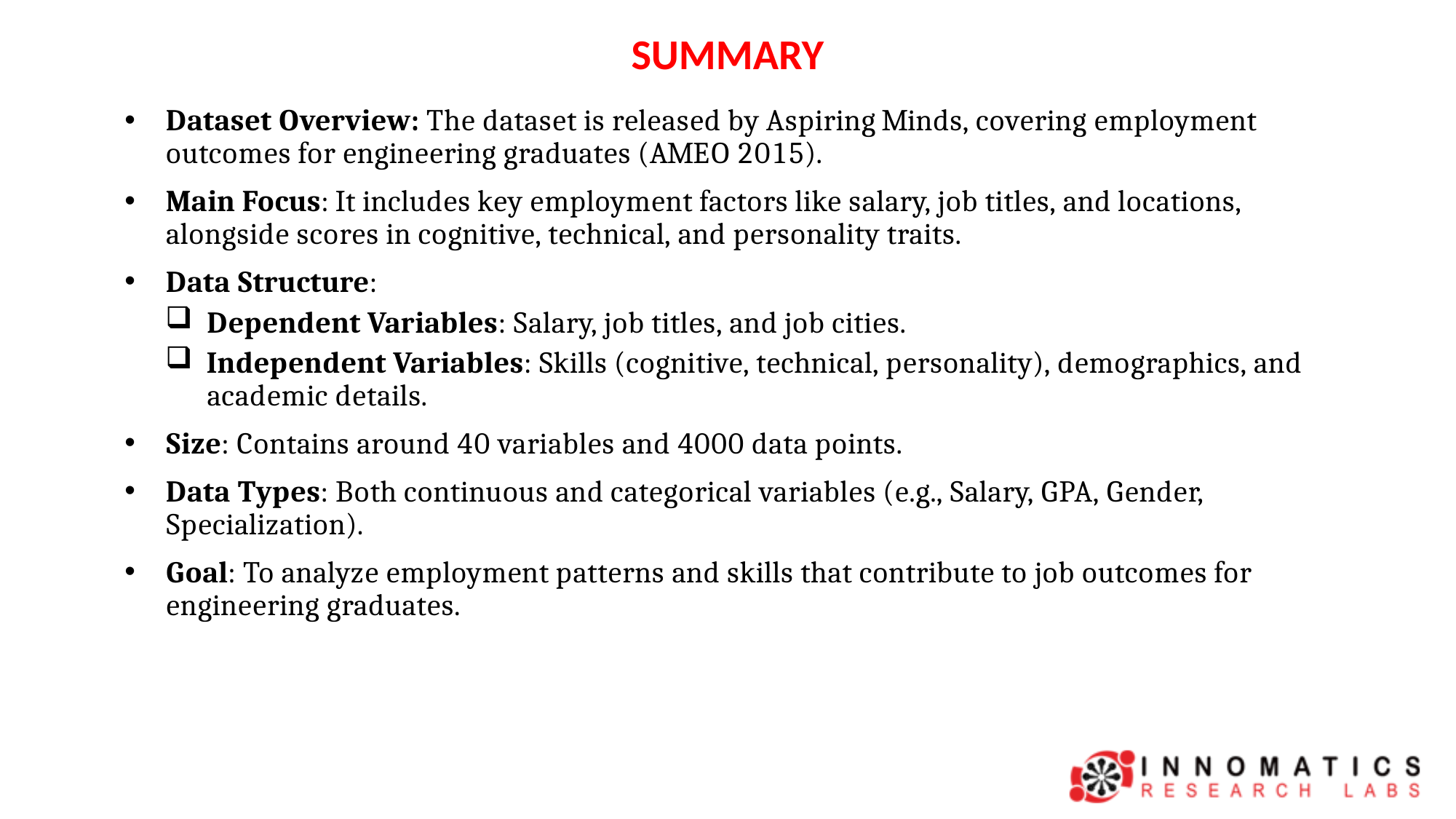

# SUMMARY
Dataset Overview: The dataset is released by Aspiring Minds, covering employment outcomes for engineering graduates (AMEO 2015).
Main Focus: It includes key employment factors like salary, job titles, and locations, alongside scores in cognitive, technical, and personality traits.
Data Structure:
Dependent Variables: Salary, job titles, and job cities.
Independent Variables: Skills (cognitive, technical, personality), demographics, and academic details.
Size: Contains around 40 variables and 4000 data points.
Data Types: Both continuous and categorical variables (e.g., Salary, GPA, Gender, Specialization).
Goal: To analyze employment patterns and skills that contribute to job outcomes for engineering graduates.